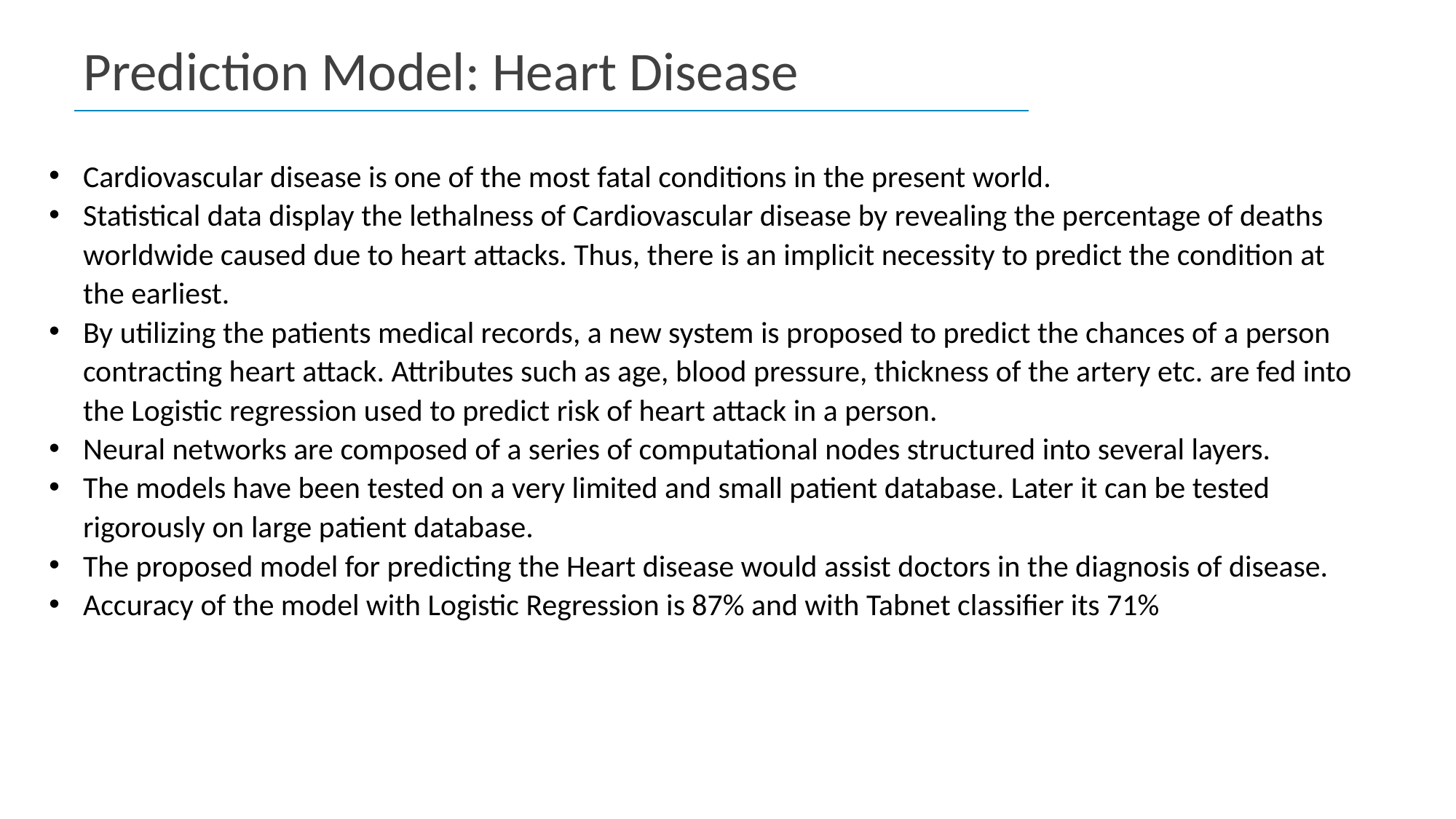

Prediction Model: Heart Disease

Cardiovascular disease is one of the most fatal conditions in the present world.
Statistical data display the lethalness of Cardiovascular disease by revealing the percentage of deaths worldwide caused due to heart attacks. Thus, there is an implicit necessity to predict the condition at the earliest.
By utilizing the patients medical records, a new system is proposed to predict the chances of a person contracting heart attack. Attributes such as age, blood pressure, thickness of the artery etc. are fed into the Logistic regression used to predict risk of heart attack in a person.
Neural networks are composed of a series of computational nodes structured into several layers.
The models have been tested on a very limited and small patient database. Later it can be tested rigorously on large patient database.
The proposed model for predicting the Heart disease would assist doctors in the diagnosis of disease.
Accuracy of the model with Logistic Regression is 87% and with Tabnet classifier its 71%